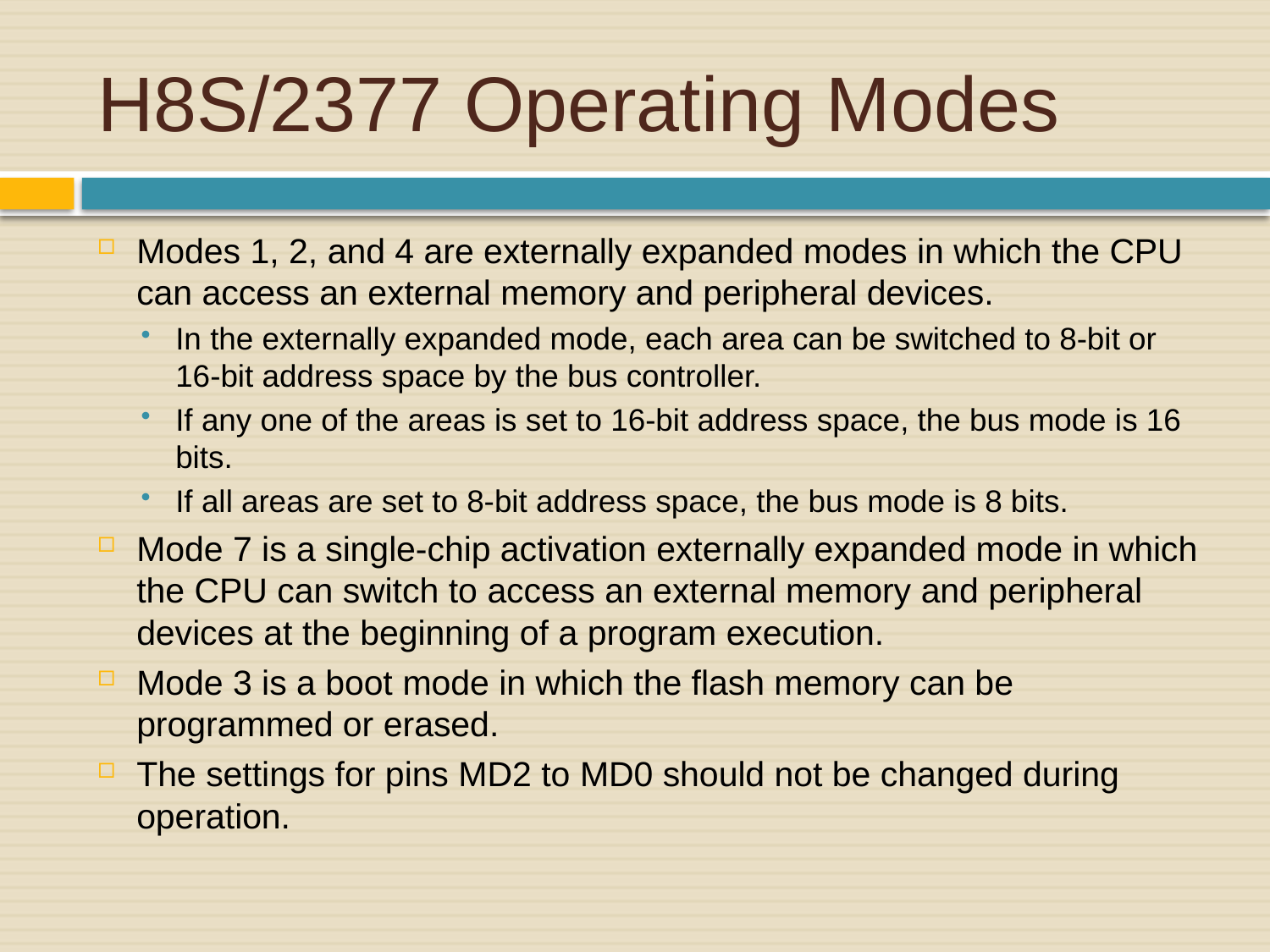

# H8S/2377 Operating Modes
Modes 1, 2, and 4 are externally expanded modes in which the CPU can access an external memory and peripheral devices.
In the externally expanded mode, each area can be switched to 8-bit or 16-bit address space by the bus controller.
If any one of the areas is set to 16-bit address space, the bus mode is 16 bits.
If all areas are set to 8-bit address space, the bus mode is 8 bits.
Mode 7 is a single-chip activation externally expanded mode in which the CPU can switch to access an external memory and peripheral devices at the beginning of a program execution.
Mode 3 is a boot mode in which the flash memory can be programmed or erased.
The settings for pins MD2 to MD0 should not be changed during operation.